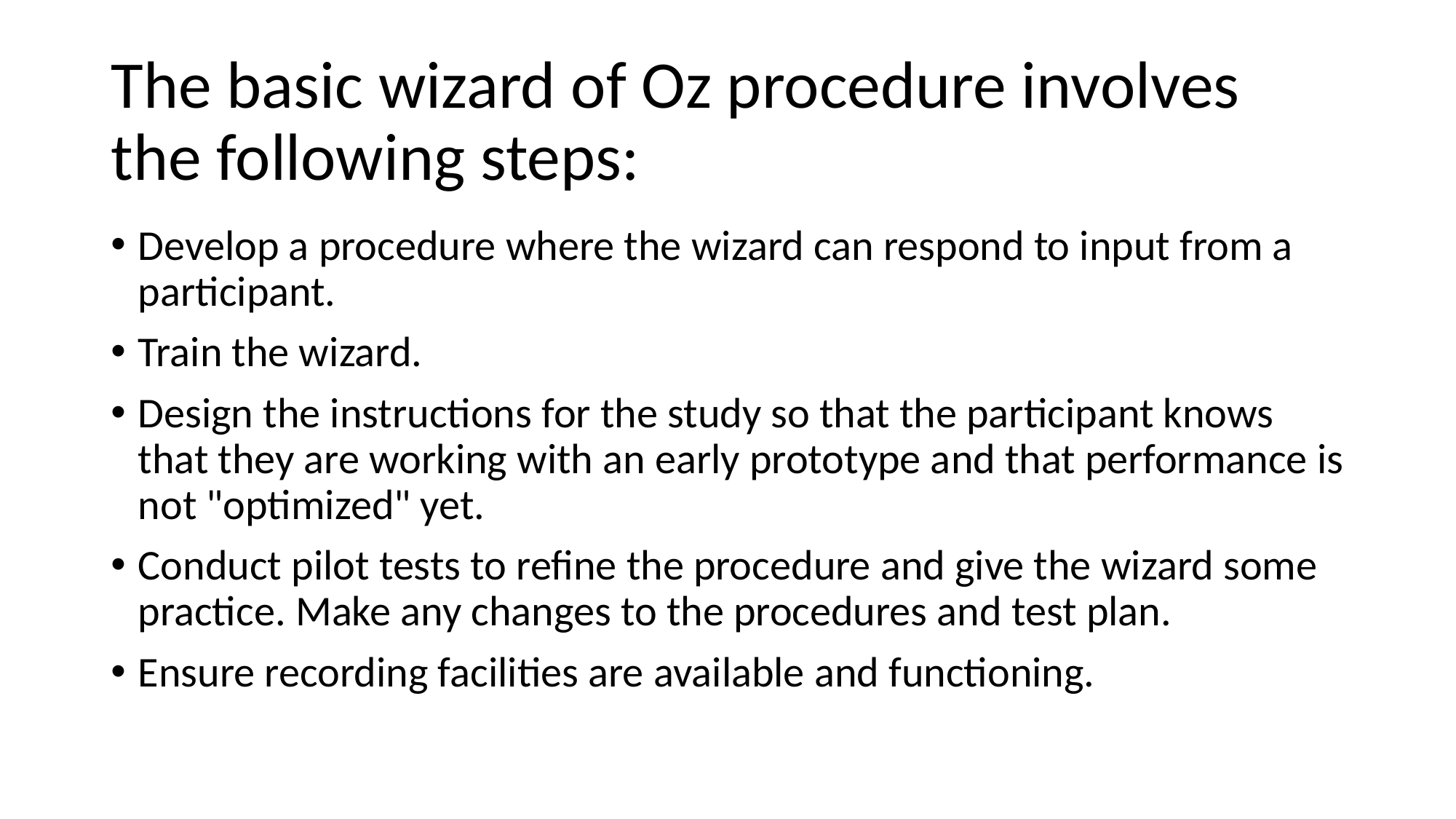

# The basic wizard of Oz procedure involves the following steps:
Develop a procedure where the wizard can respond to input from a participant.
Train the wizard.
Design the instructions for the study so that the participant knows that they are working with an early prototype and that performance is not "optimized" yet.
Conduct pilot tests to refine the procedure and give the wizard some practice. Make any changes to the procedures and test plan.
Ensure recording facilities are available and functioning.